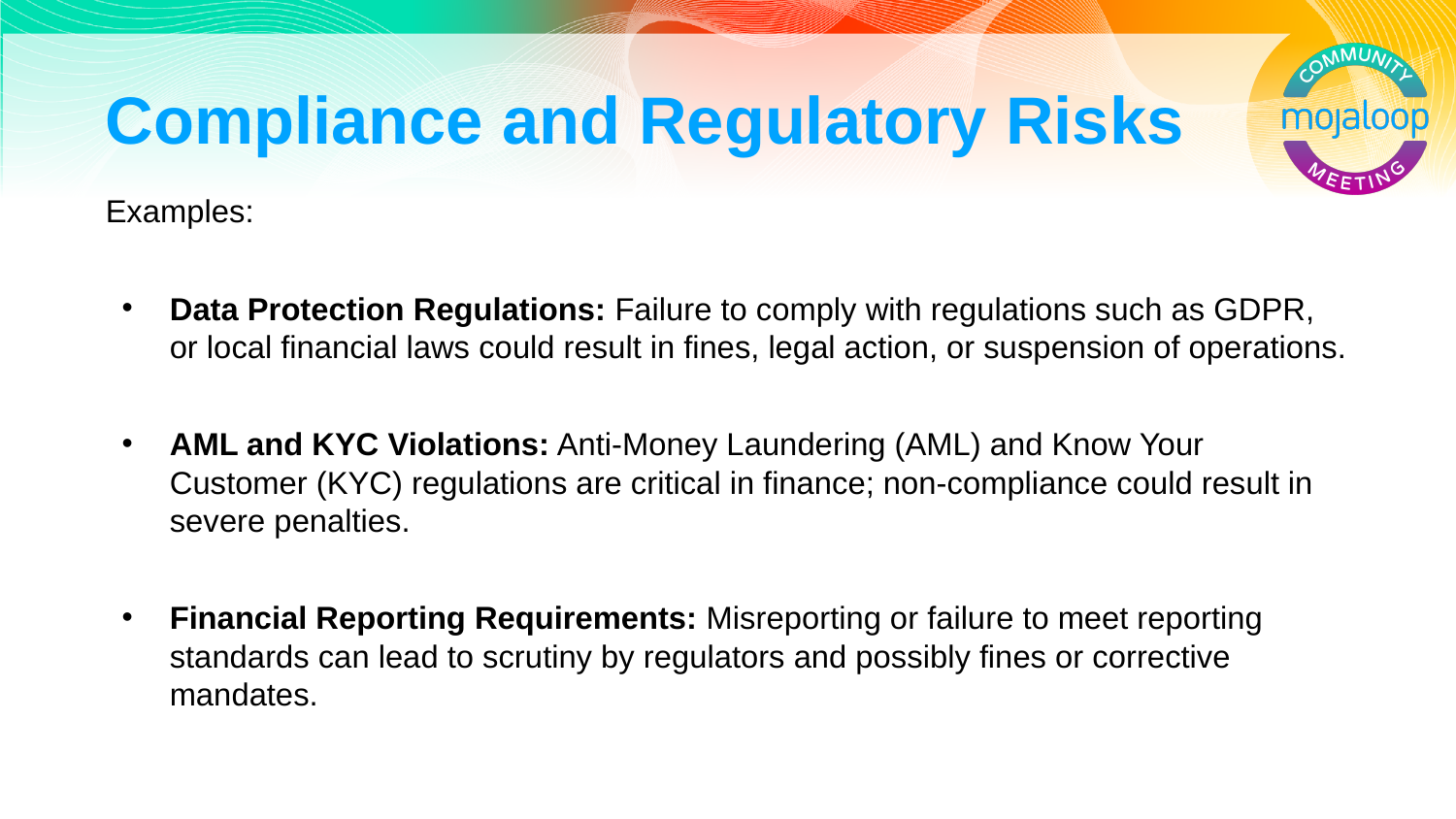

# Compliance and Regulatory Risks
Examples:

Data Protection Regulations: Failure to comply with regulations such as GDPR, or local financial laws could result in fines, legal action, or suspension of operations.

AML and KYC Violations: Anti-Money Laundering (AML) and Know Your Customer (KYC) regulations are critical in finance; non-compliance could result in severe penalties.

Financial Reporting Requirements: Misreporting or failure to meet reporting standards can lead to scrutiny by regulators and possibly fines or corrective mandates.